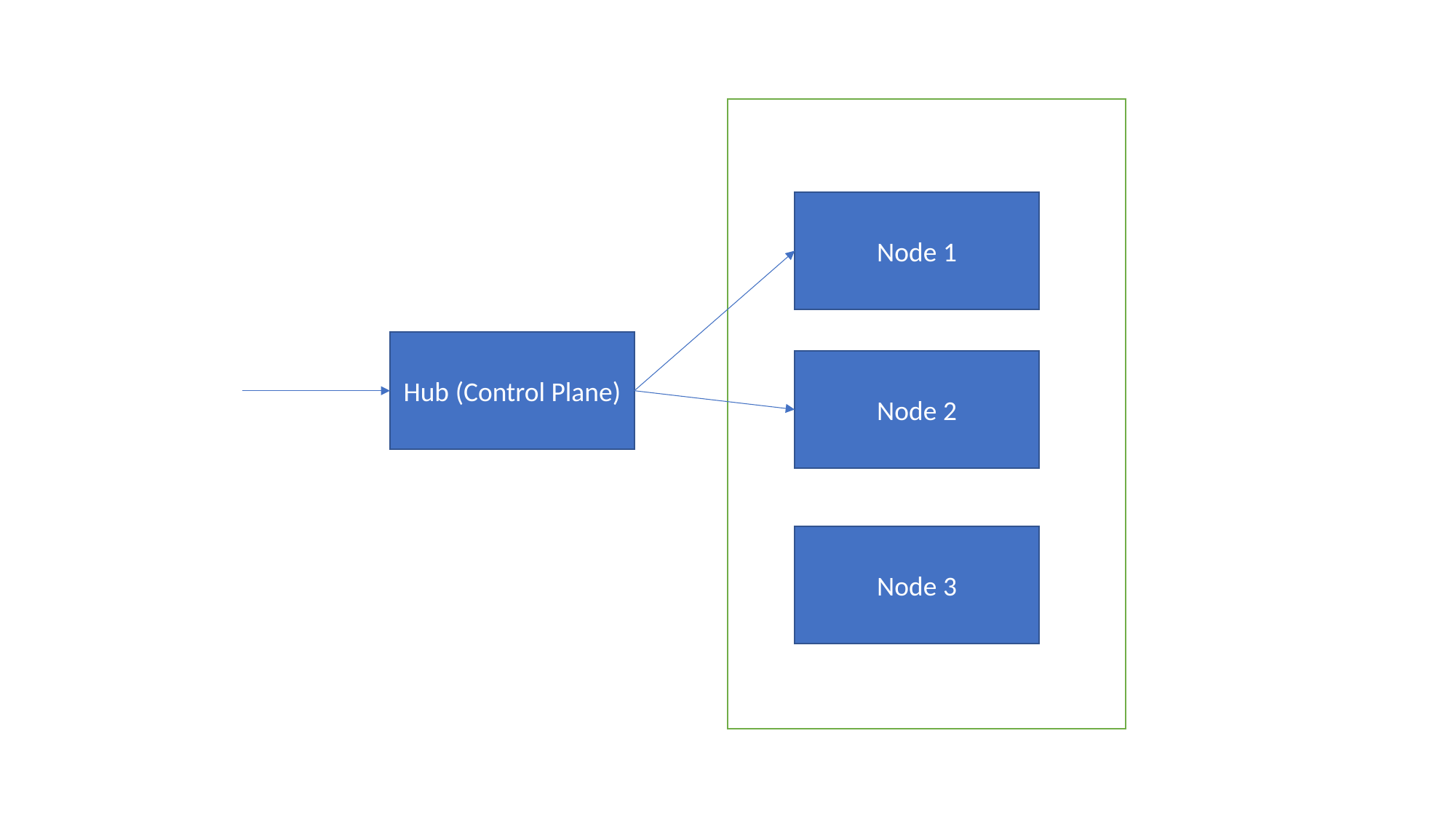

Node 1
Hub (Control Plane)
Node 2
Node 3